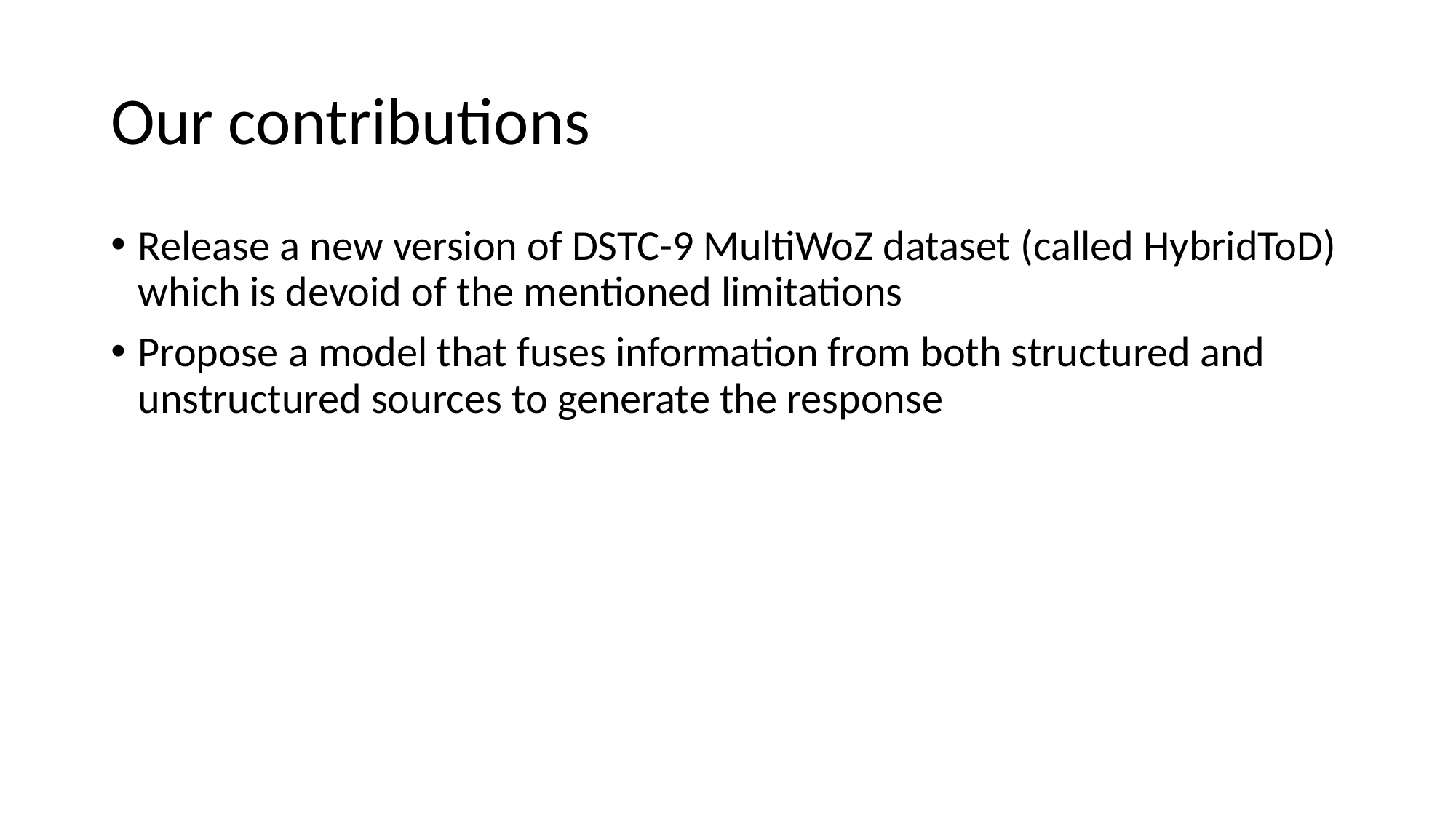

# Our contributions
Release a new version of DSTC-9 MultiWoZ dataset (called HybridToD) which is devoid of the mentioned limitations
Propose a model that fuses information from both structured and unstructured sources to generate the response